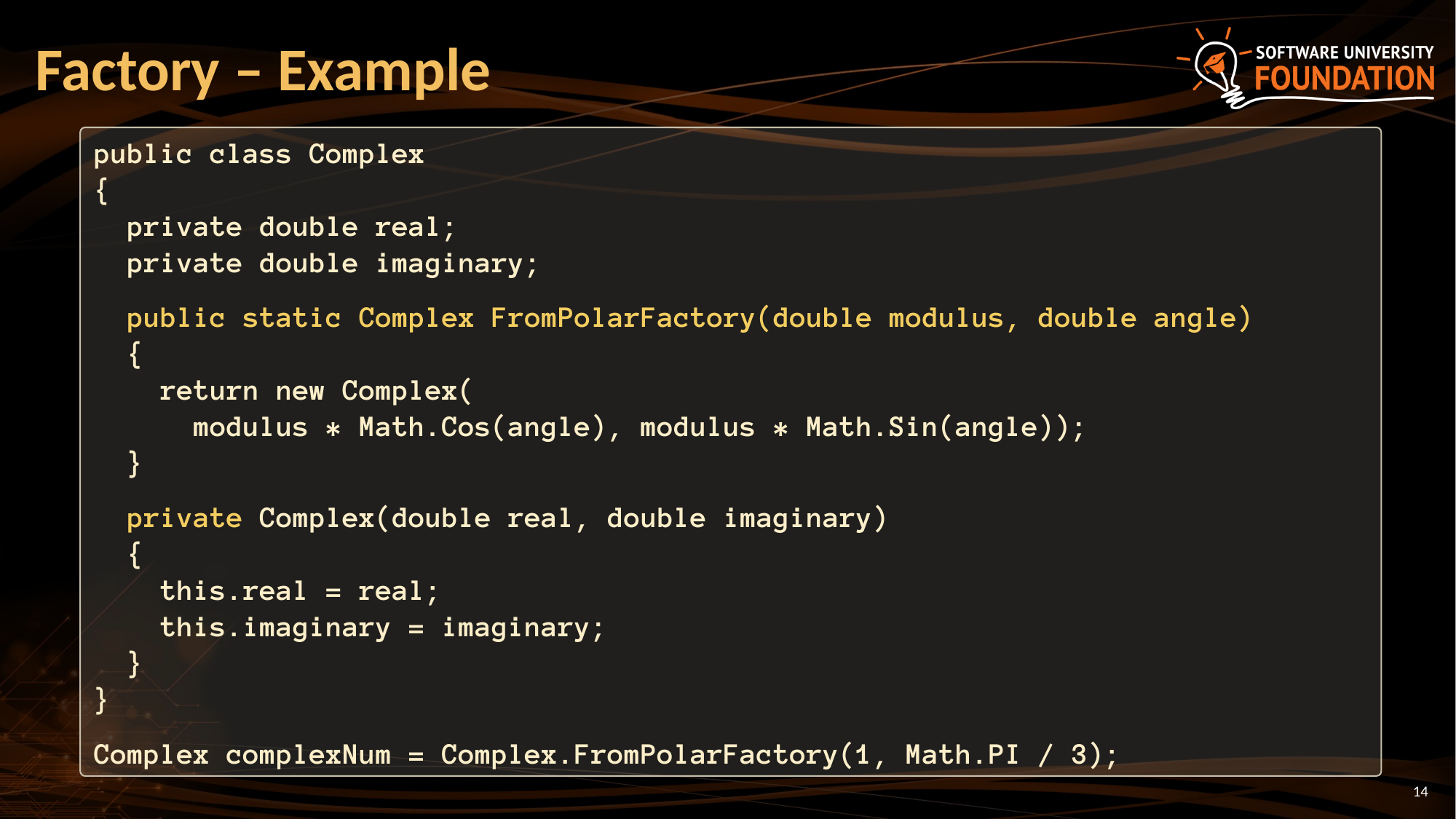

# Factory – Example
public class Complex
{
  private double real;
  private double imaginary;
  public static Complex FromPolarFactory(double modulus, double angle)
  {
    return new Complex(
      modulus * Math.Cos(angle), modulus * Math.Sin(angle));
  }
  private Complex(double real, double imaginary)
  {
    this.real = real;
    this.imaginary = imaginary;
  }
}
Complex complexNum = Complex.FromPolarFactory(1, Math.PI / 3);
14